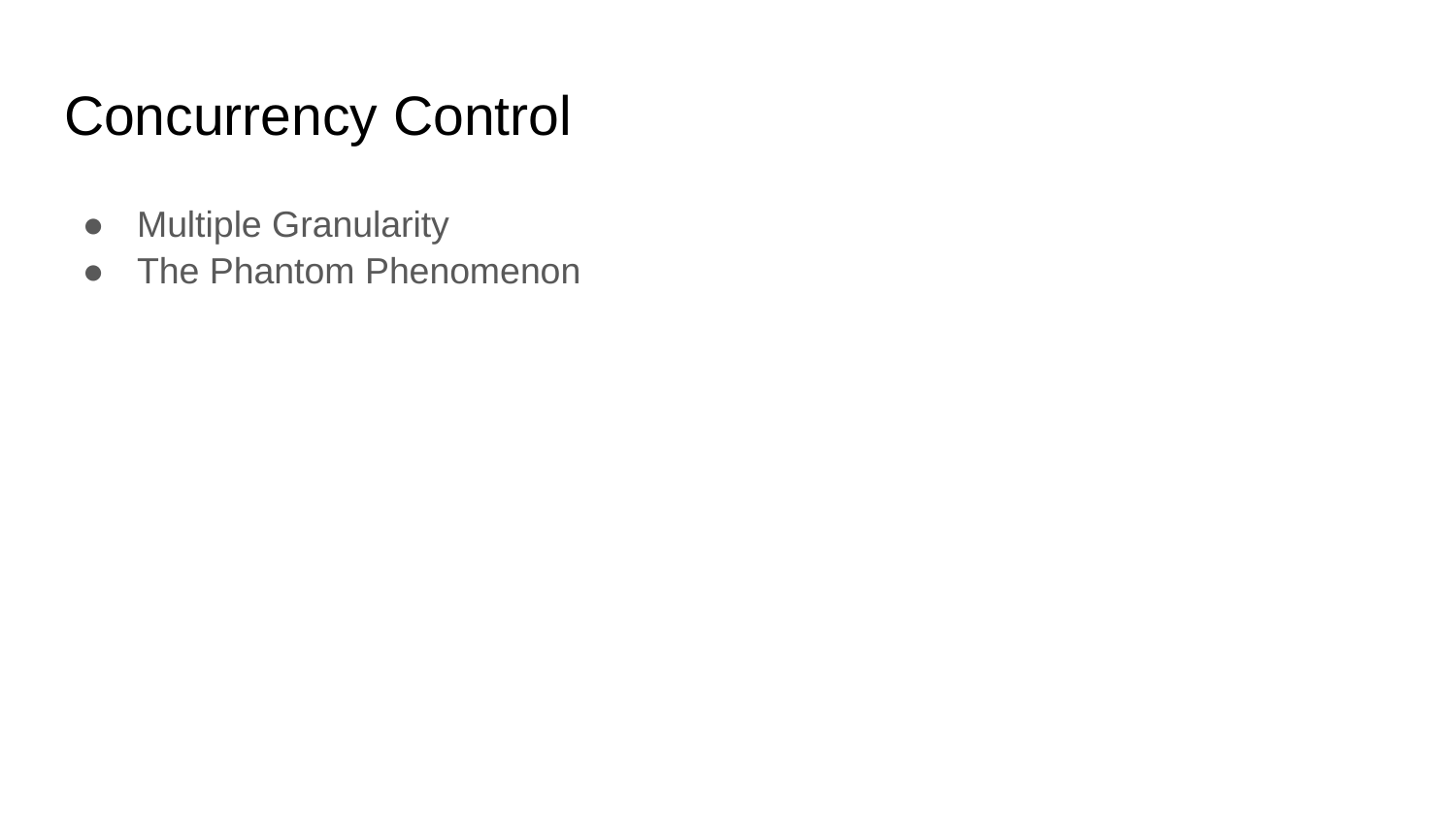

# Concurrency Control
Multiple Granularity
The Phantom Phenomenon